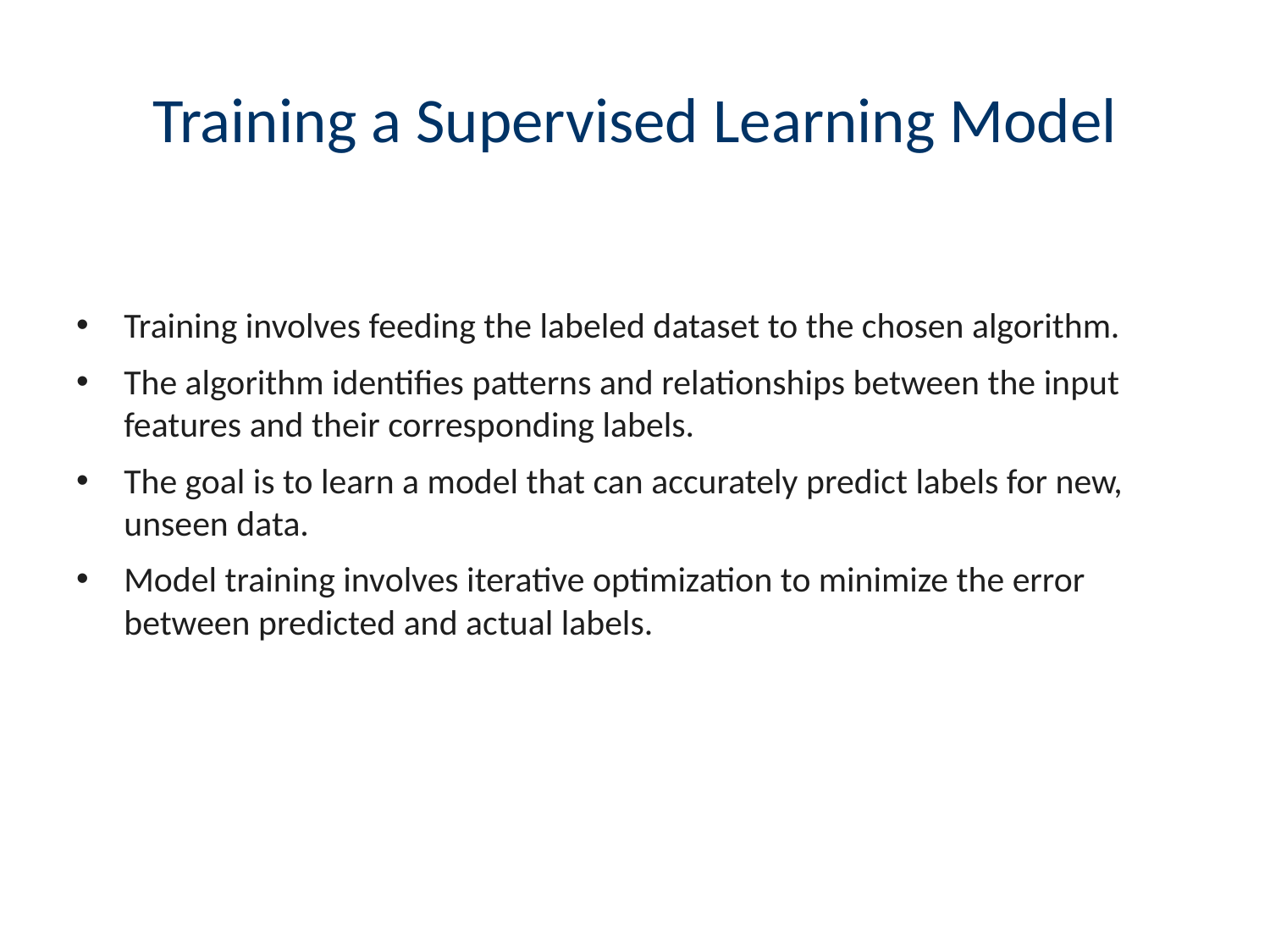

# Training a Supervised Learning Model

Training involves feeding the labeled dataset to the chosen algorithm.
The algorithm identifies patterns and relationships between the input features and their corresponding labels.
The goal is to learn a model that can accurately predict labels for new, unseen data.
Model training involves iterative optimization to minimize the error between predicted and actual labels.